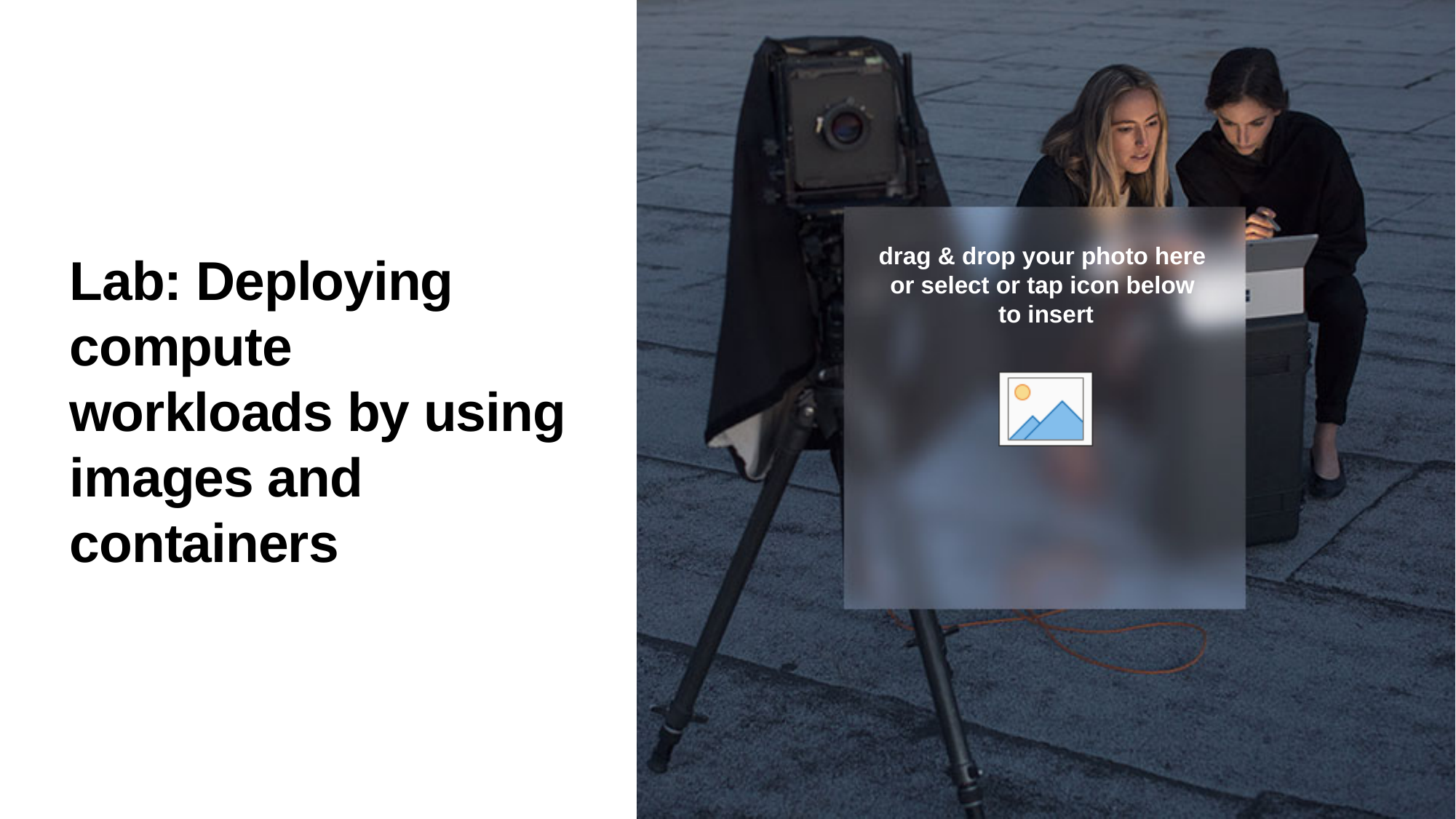

# Lab: Deploying compute workloads by using images and containers